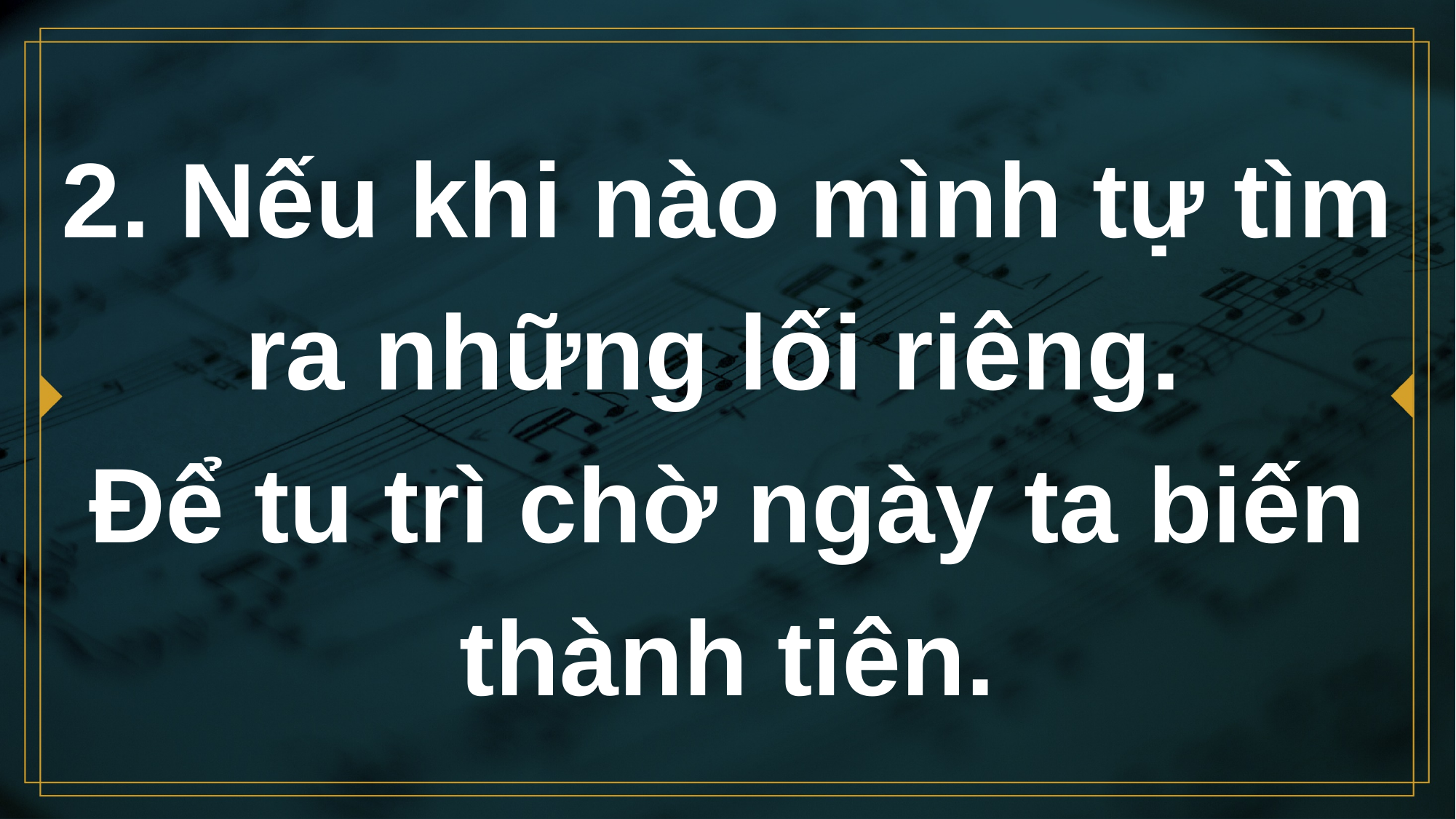

# 2. Nếu khi nào mình tự tìm ra những lối riêng. Ðể tu trì chờ ngày ta biến thành tiên.